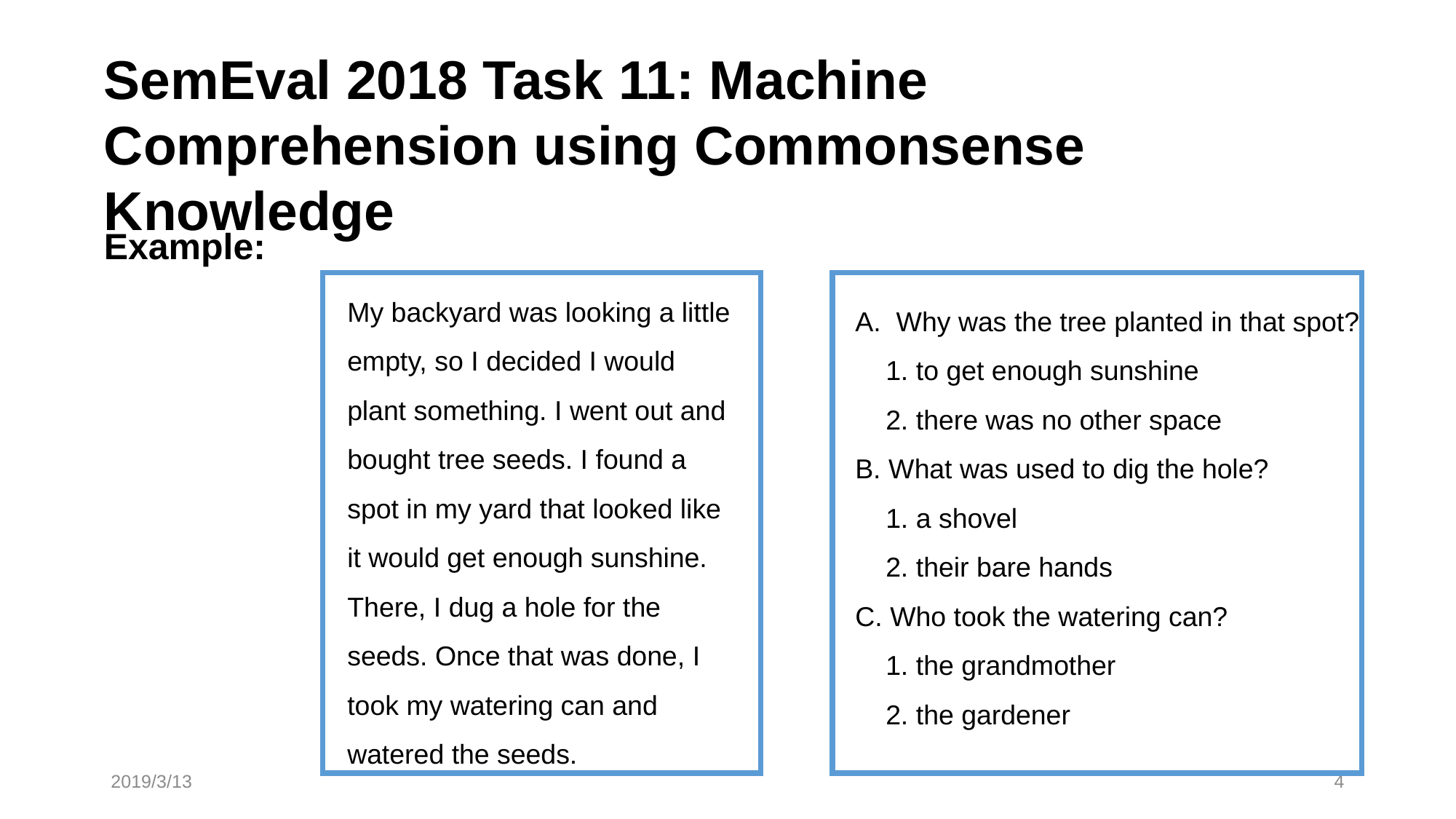

SemEval 2018 Task 11: Machine Comprehension using Commonsense Knowledge
Example:

My backyard was looking a little empty, so I decided I would plant something. I went out and bought tree seeds. I found a spot in my yard that looked like it would get enough sunshine. There, I dug a hole for the seeds. Once that was done, I took my watering can and watered the seeds.

Why was the tree planted in that spot?
    1. to get enough sunshine
    2. there was no other space
B. What was used to dig the hole?
    1. a shovel
    2. their bare hands
C. Who took the watering can?
    1. the grandmother
    2. the gardener

2019/3/13
4